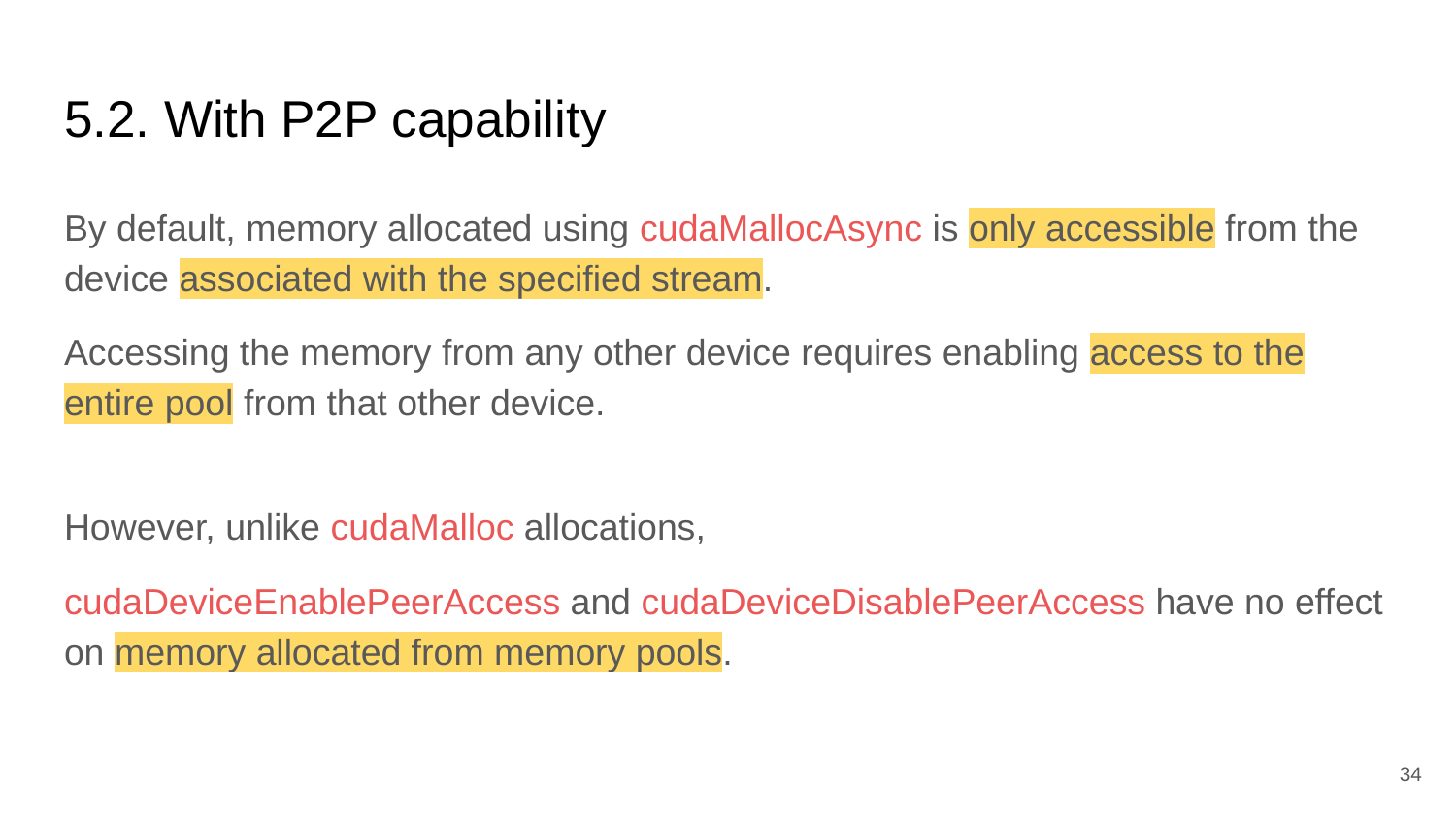

# 5.2. With P2P capability

By default, memory allocated using cudaMallocAsync is only accessible from the device associated with the specified stream.
Accessing the memory from any other device requires enabling access to the entire pool from that other device.
However, unlike cudaMalloc allocations,
cudaDeviceEnablePeerAccess and cudaDeviceDisablePeerAccess have no effect on memory allocated from memory pools.
34